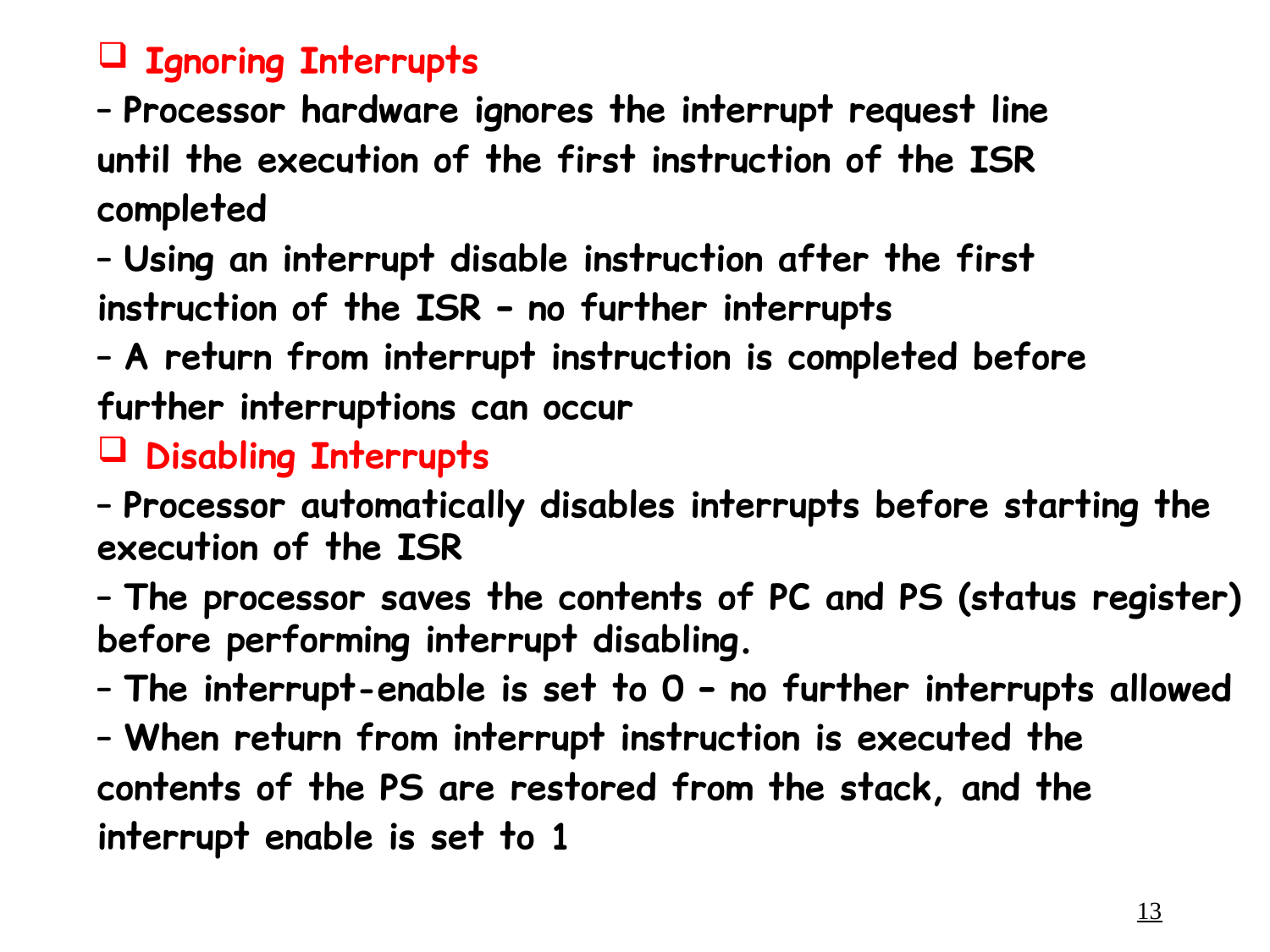

Ignoring Interrupts
– Processor hardware ignores the interrupt request line
until the execution of the first instruction of the ISR
completed
– Using an interrupt disable instruction after the first
instruction of the ISR – no further interrupts
– A return from interrupt instruction is completed before
further interruptions can occur
Disabling Interrupts
– Processor automatically disables interrupts before starting the execution of the ISR
– The processor saves the contents of PC and PS (status register) before performing interrupt disabling.
– The interrupt-enable is set to 0 – no further interrupts allowed
– When return from interrupt instruction is executed the
contents of the PS are restored from the stack, and the
interrupt enable is set to 1
13